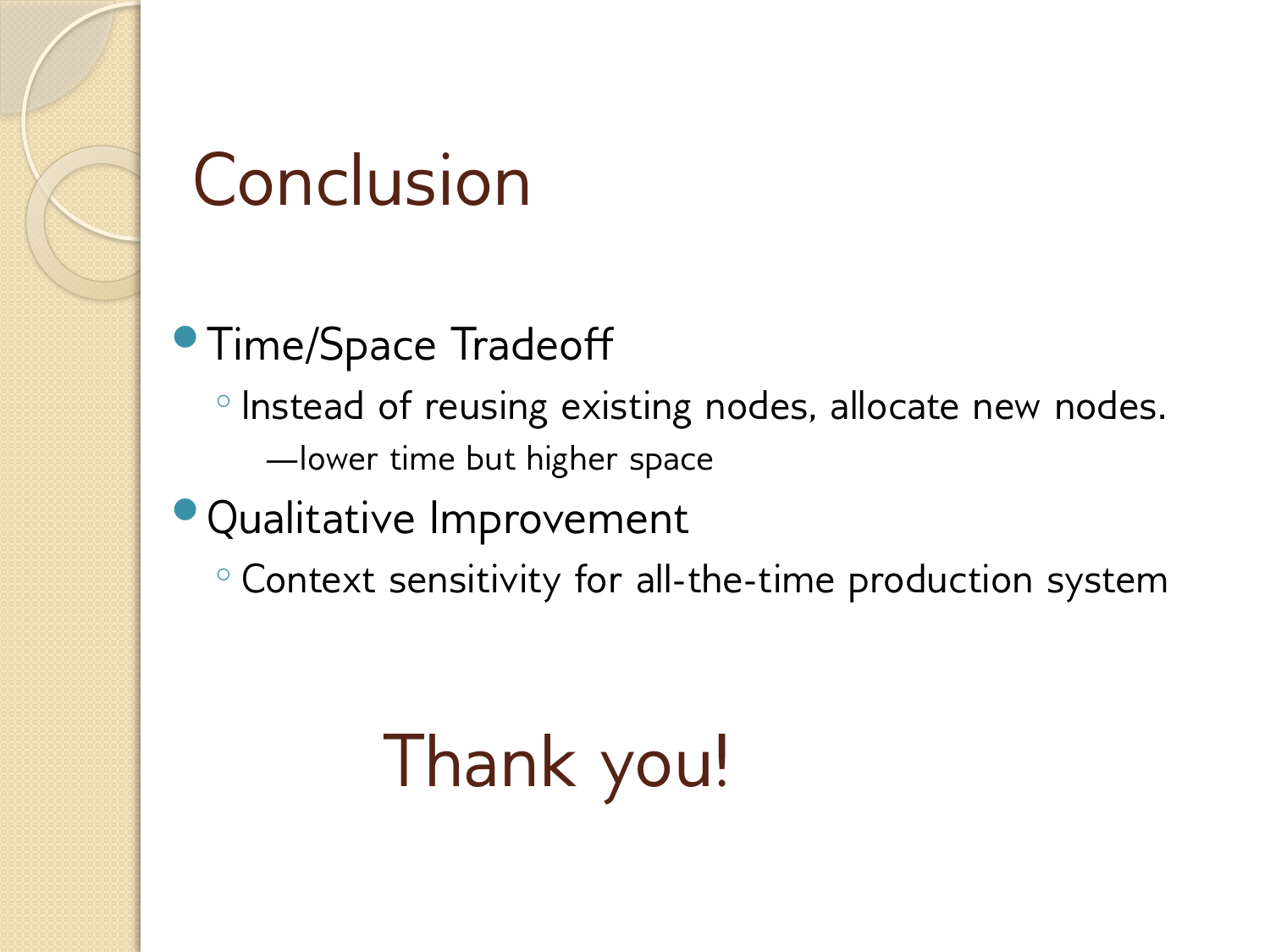

# Conclusion
Time/Space Tradeoff
Instead of reusing existing nodes, allocate new nodes.
  —lower time but higher space
Qualitative Improvement
Context sensitivity for all-the-time production system
Thank you!